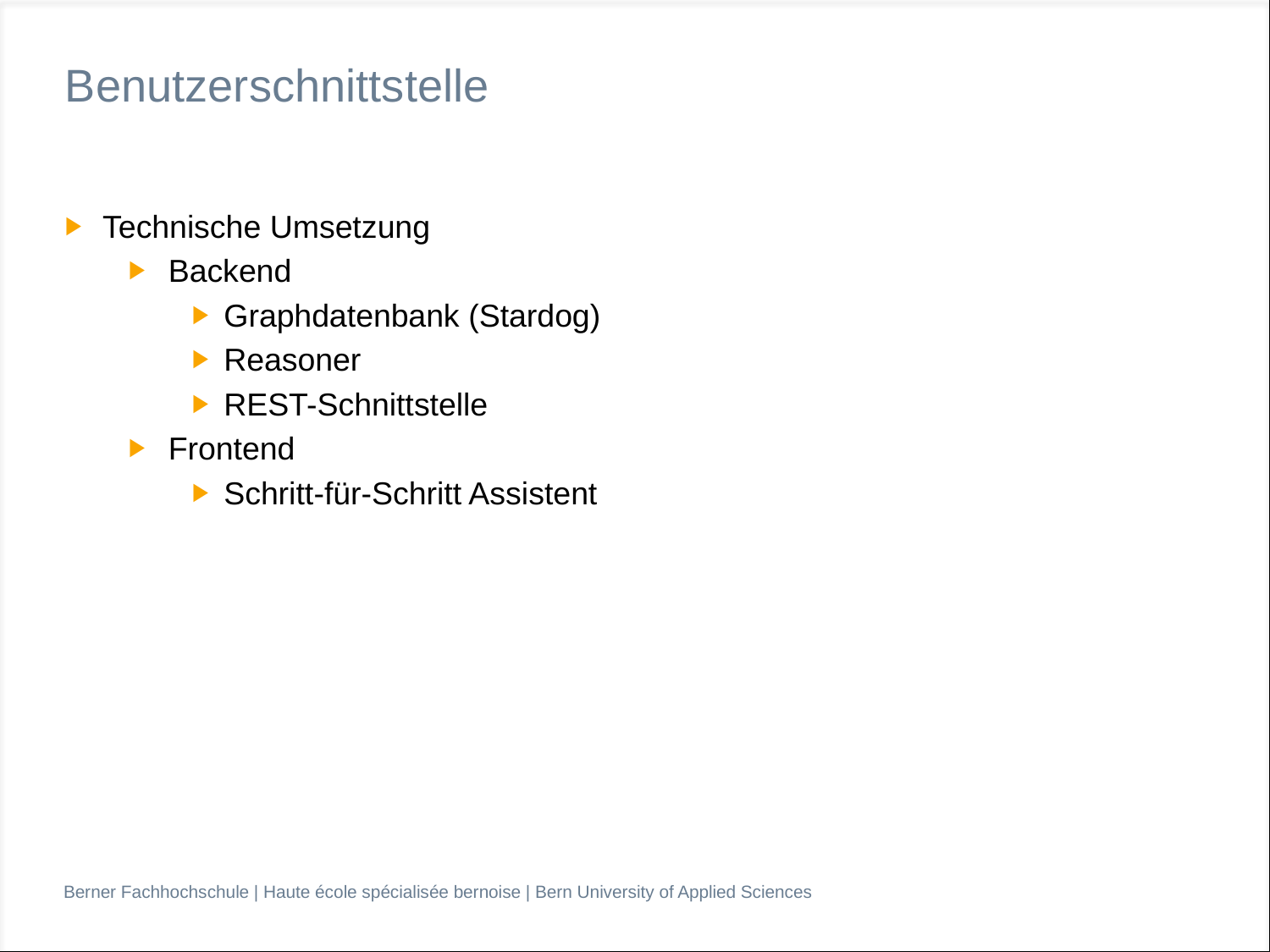

# Benutzerschnittstelle
Technische Umsetzung
Backend
Graphdatenbank (Stardog)
Reasoner
REST-Schnittstelle
Frontend
Schritt-für-Schritt Assistent